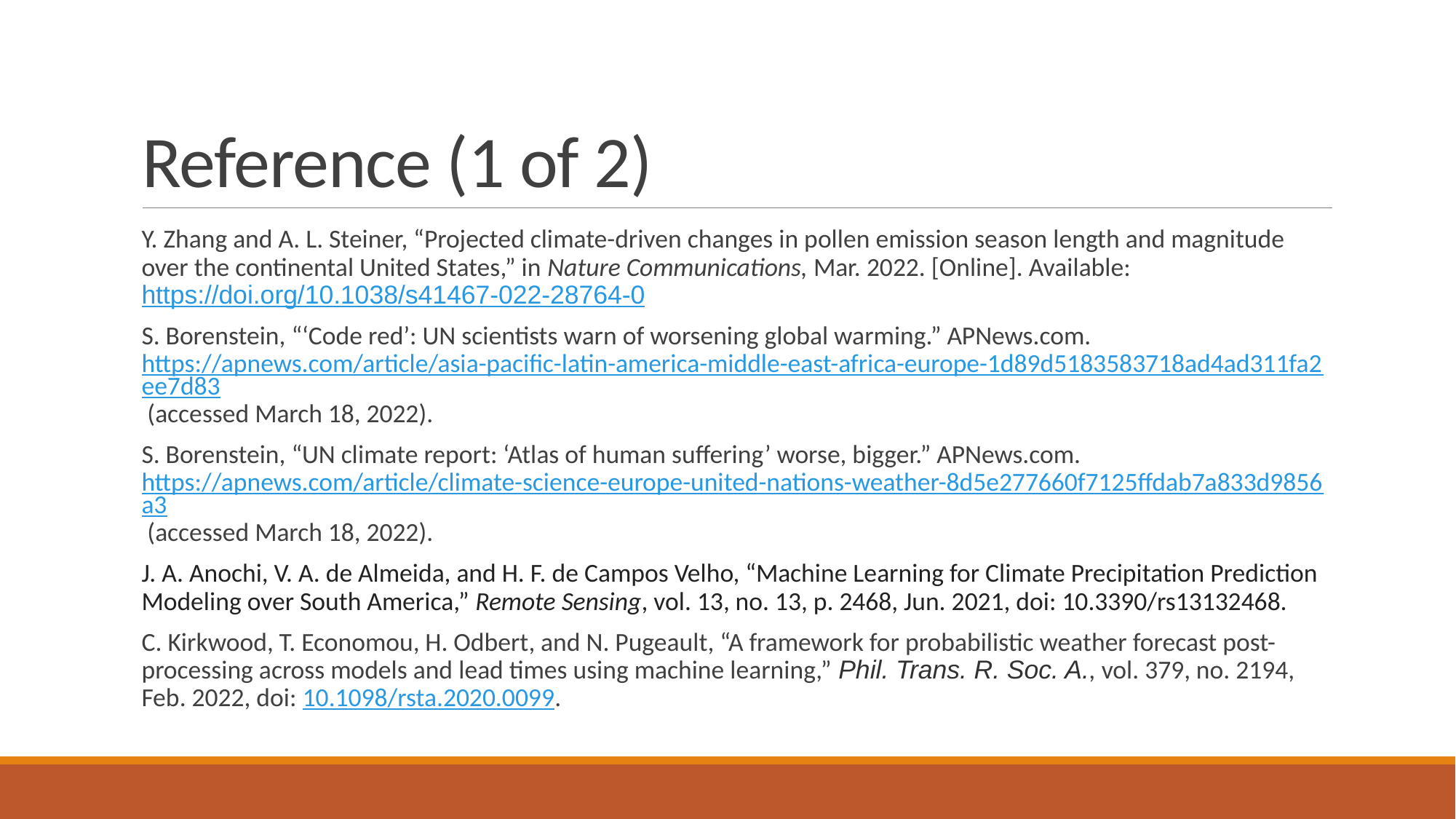

# Reference (1 of 2)
Y. Zhang and A. L. Steiner, “Projected climate-driven changes in pollen emission season length and magnitude over the continental United States,” in Nature Communications, Mar. 2022. [Online]. Available: https://doi.org/10.1038/s41467-022-28764-0
S. Borenstein, “‘Code red’: UN scientists warn of worsening global warming.” APNews.com. https://apnews.com/article/asia-pacific-latin-america-middle-east-africa-europe-1d89d5183583718ad4ad311fa2ee7d83 (accessed March 18, 2022).
S. Borenstein, “UN climate report: ‘Atlas of human suffering’ worse, bigger.” APNews.com. https://apnews.com/article/climate-science-europe-united-nations-weather-8d5e277660f7125ffdab7a833d9856a3 (accessed March 18, 2022).
J. A. Anochi, V. A. de Almeida, and H. F. de Campos Velho, “Machine Learning for Climate Precipitation Prediction Modeling over South America,” Remote Sensing, vol. 13, no. 13, p. 2468, Jun. 2021, doi: 10.3390/rs13132468.
C. Kirkwood, T. Economou, H. Odbert, and N. Pugeault, “A framework for probabilistic weather forecast post-processing across models and lead times using machine learning,” Phil. Trans. R. Soc. A., vol. 379, no. 2194, Feb. 2022, doi: 10.1098/rsta.2020.0099.